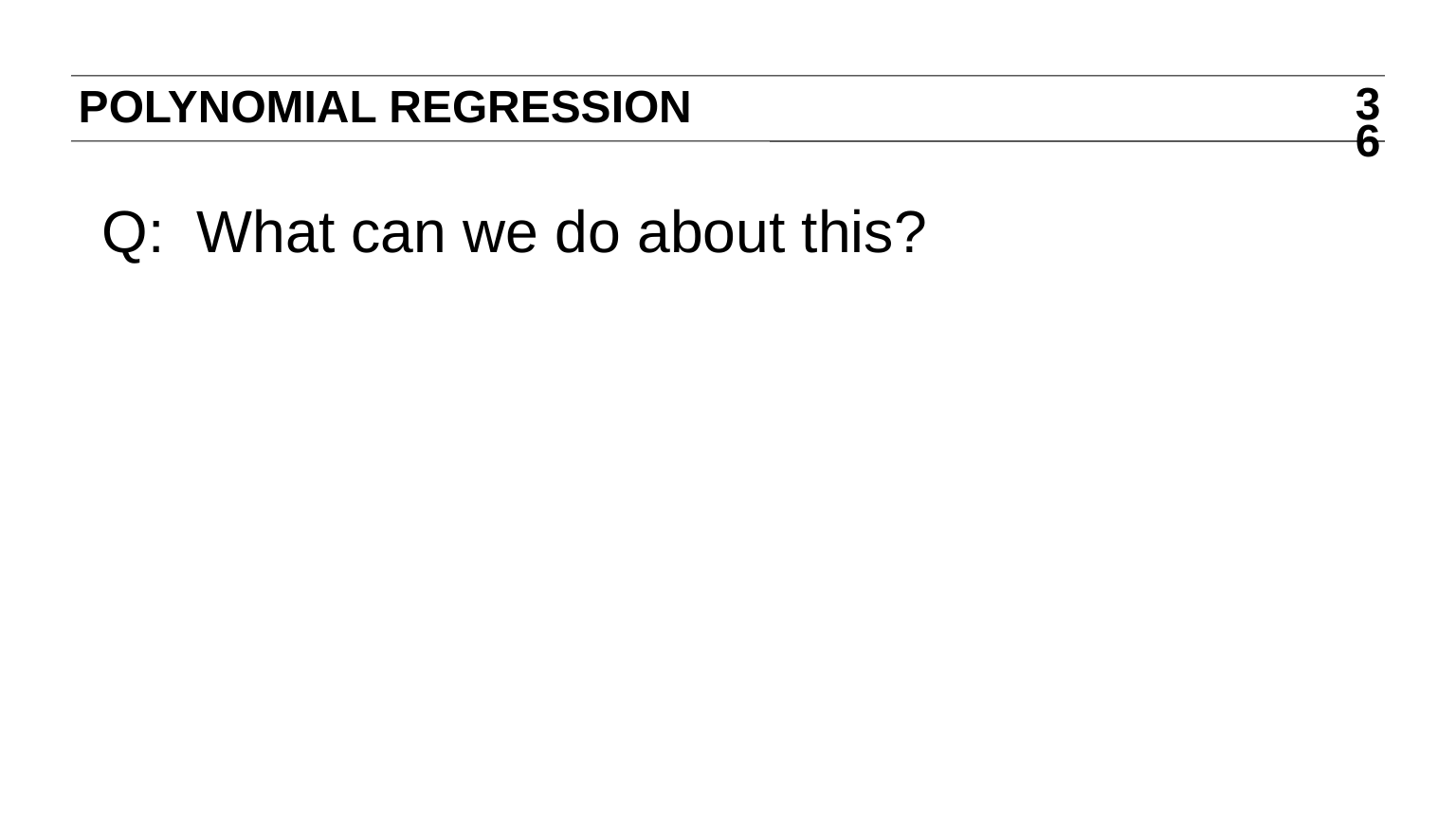

Polynomial regression
36
Q:  What can we do about this?